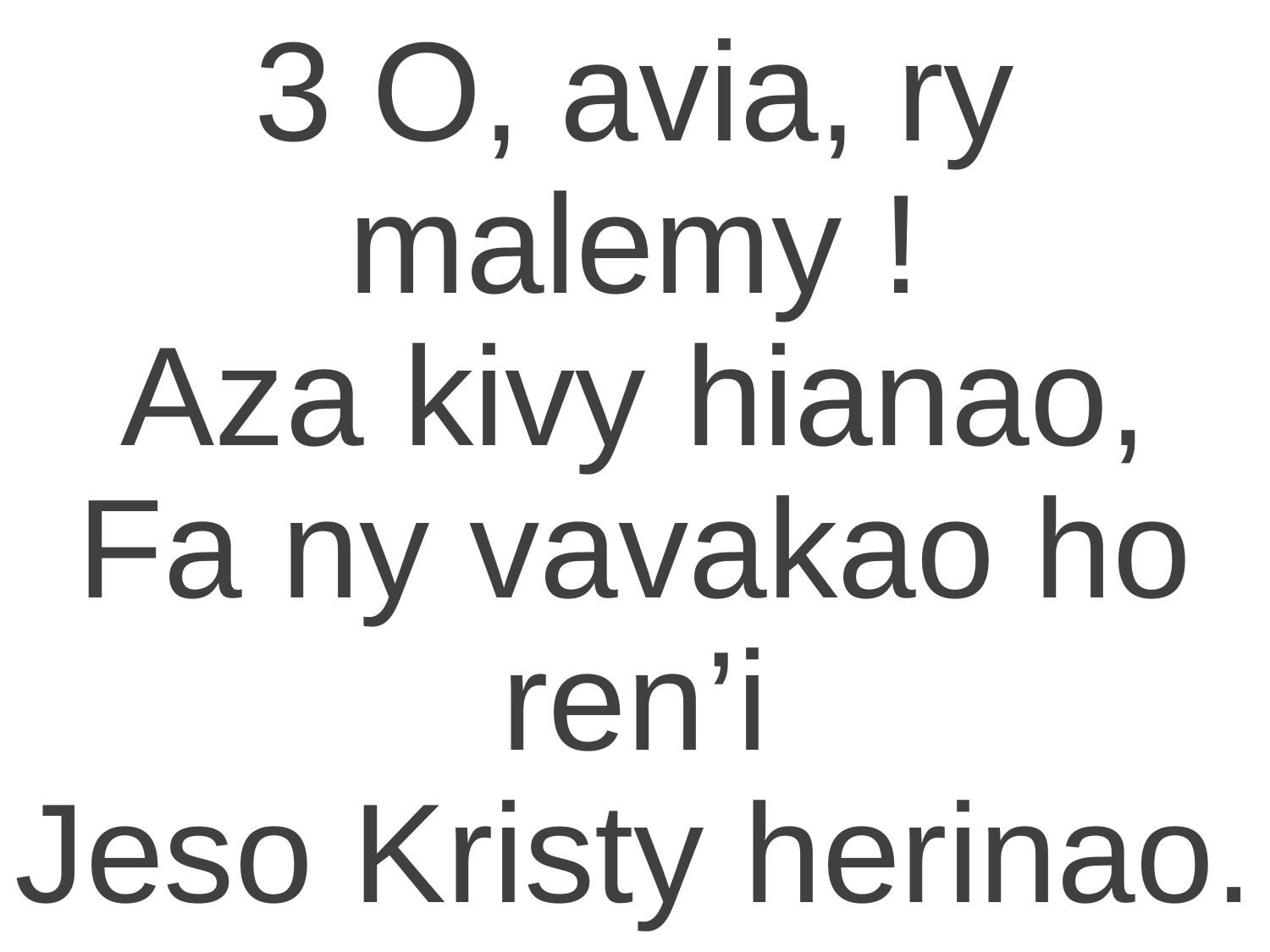

3 O, avia, ry malemy !
Aza kivy hianao,
Fa ny vavakao ho ren’i
Jeso Kristy herinao.